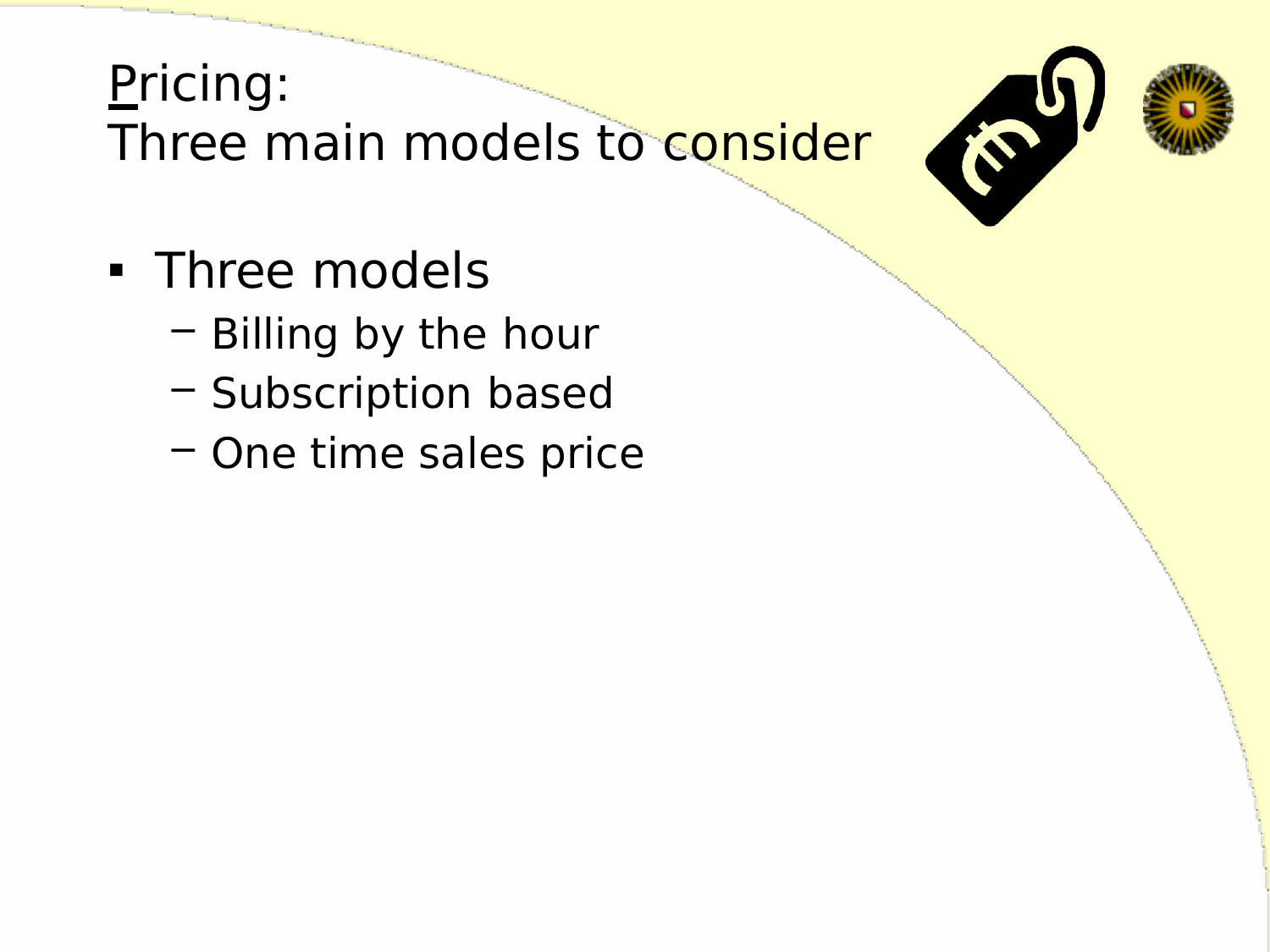

# Pricing:
Three main models to consider
Three models
Billing by the hour
Subscription based
One time sales price